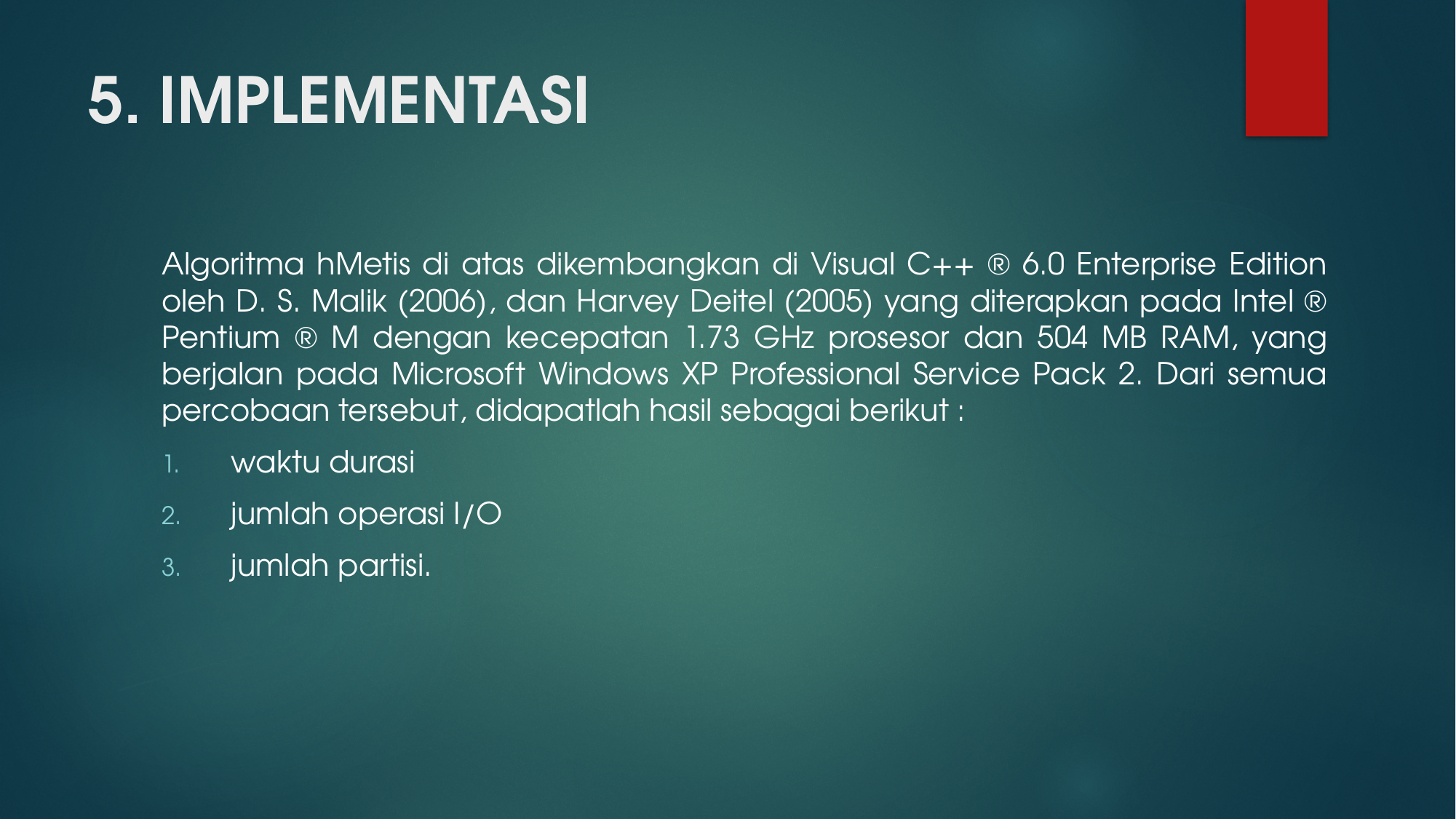

# 5. IMPLEMENTASI
Algoritma hMetis di atas dikembangkan di Visual C++ ® 6.0 Enterprise Edition oleh D. S. Malik (2006), dan Harvey Deitel (2005) yang diterapkan pada Intel ® Pentium ® M dengan kecepatan 1.73 GHz prosesor dan 504 MB RAM, yang berjalan pada Microsoft Windows XP Professional Service Pack 2. Dari semua percobaan tersebut, didapatlah hasil sebagai berikut :
 waktu durasi
 jumlah operasi I/O
 jumlah partisi.